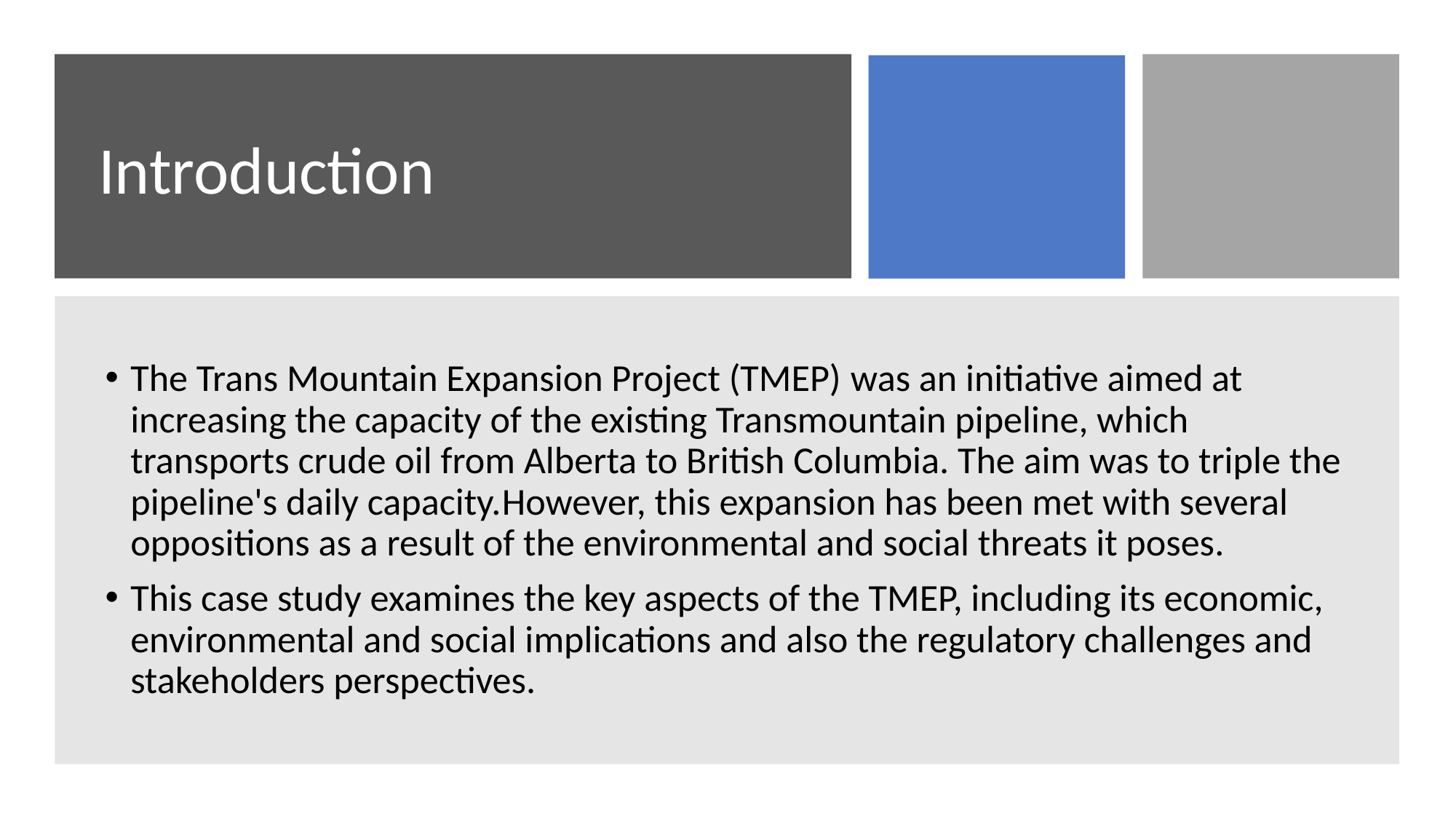

# Introduction

The Trans Mountain Expansion Project (TMEP) was an initiative aimed at increasing the capacity of the existing Transmountain pipeline, which transports crude oil from Alberta to British Columbia. The aim was to triple the pipeline's daily capacity.However, this expansion has been met with several oppositions as a result of the environmental and social threats it poses.
This case study examines the key aspects of the TMEP, including its economic, environmental and social implications and also the regulatory challenges and stakeholders perspectives.